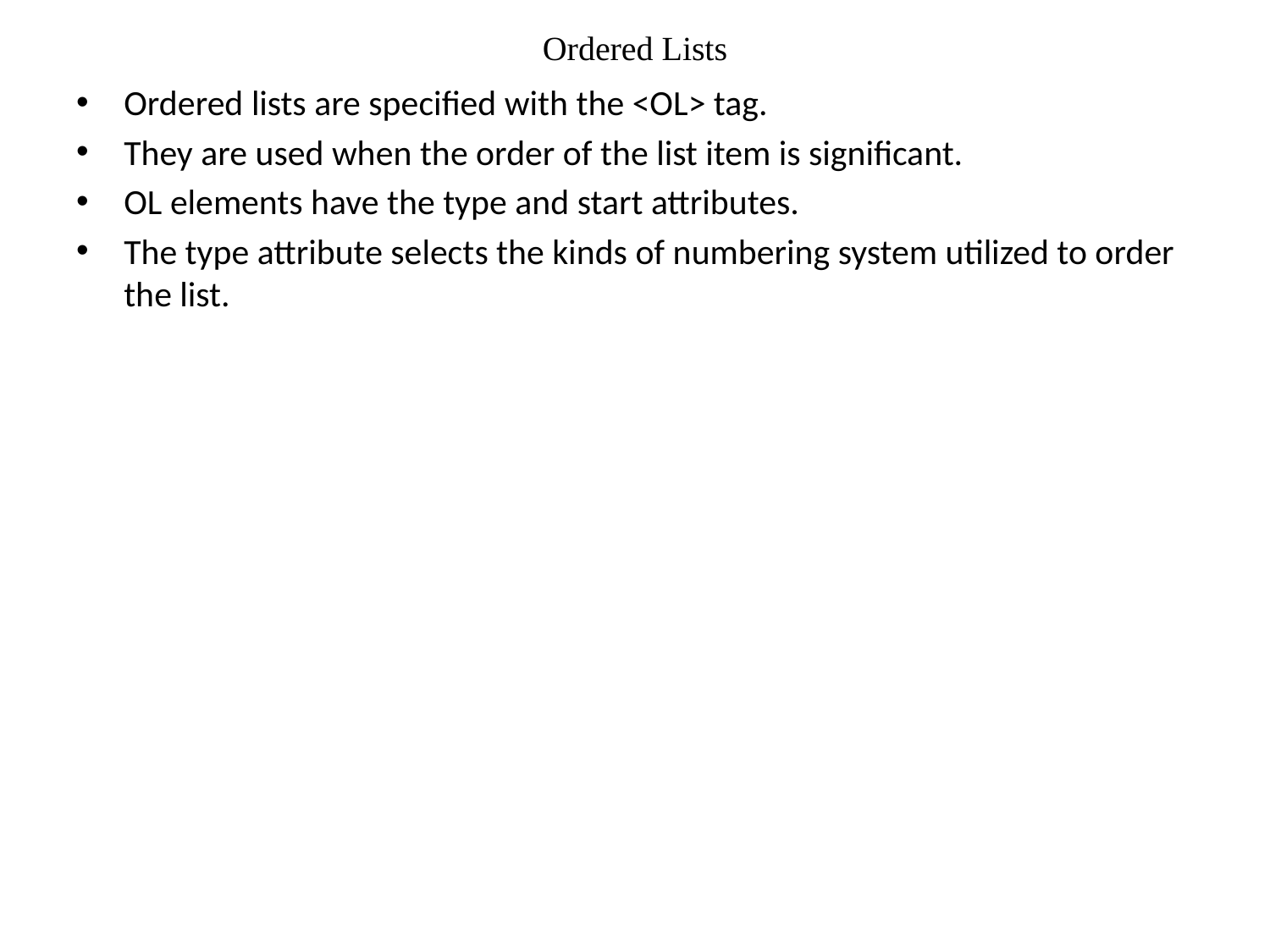

# Ordered Lists
Ordered lists are specified with the <OL> tag.
They are used when the order of the list item is significant.
OL elements have the type and start attributes.
The type attribute selects the kinds of numbering system utilized to order  the list.